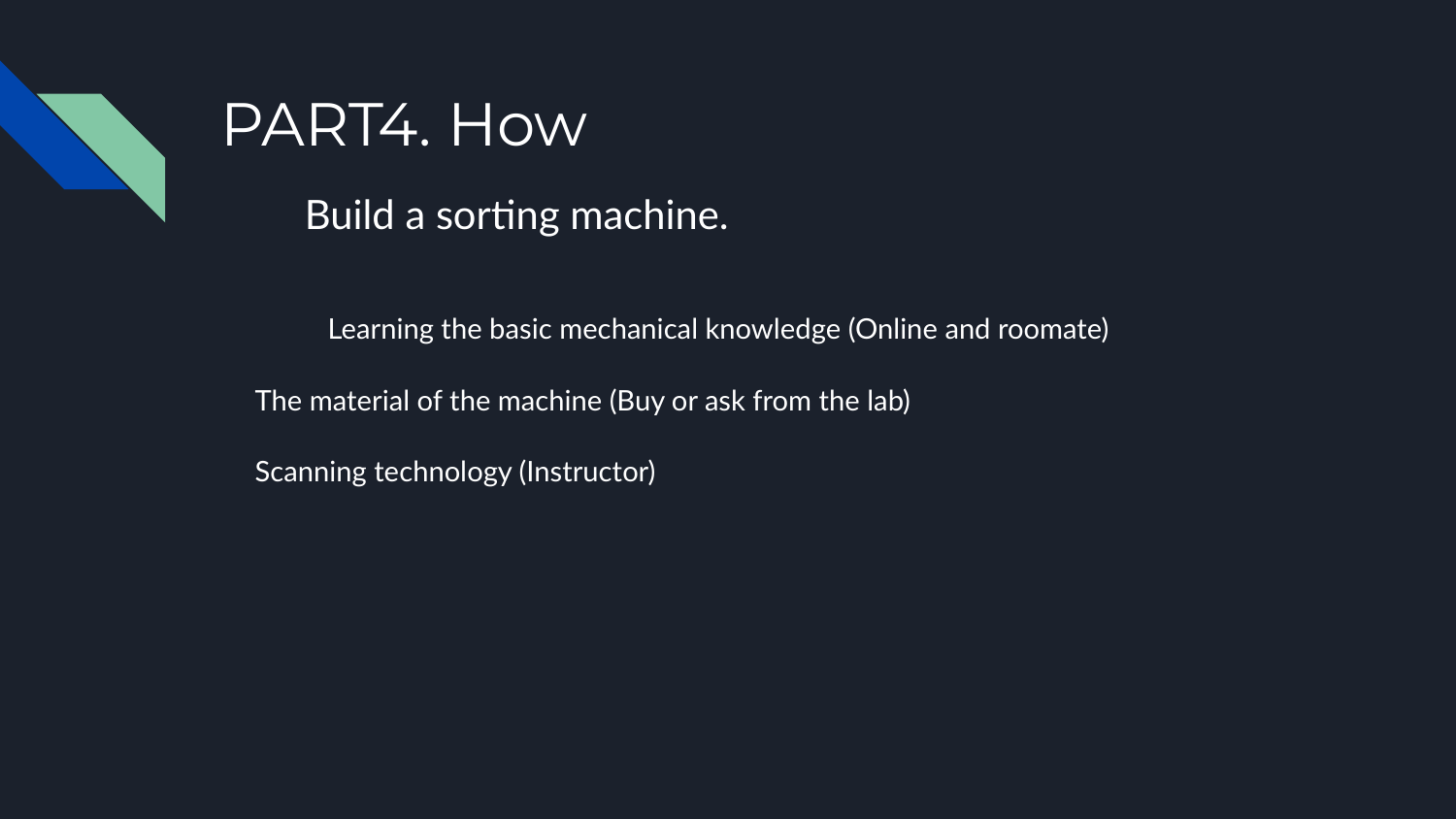

# PART4. How
Build a sorting machine.
	Learning the basic mechanical knowledge (Online and roomate)
The material of the machine (Buy or ask from the lab)
Scanning technology (Instructor)